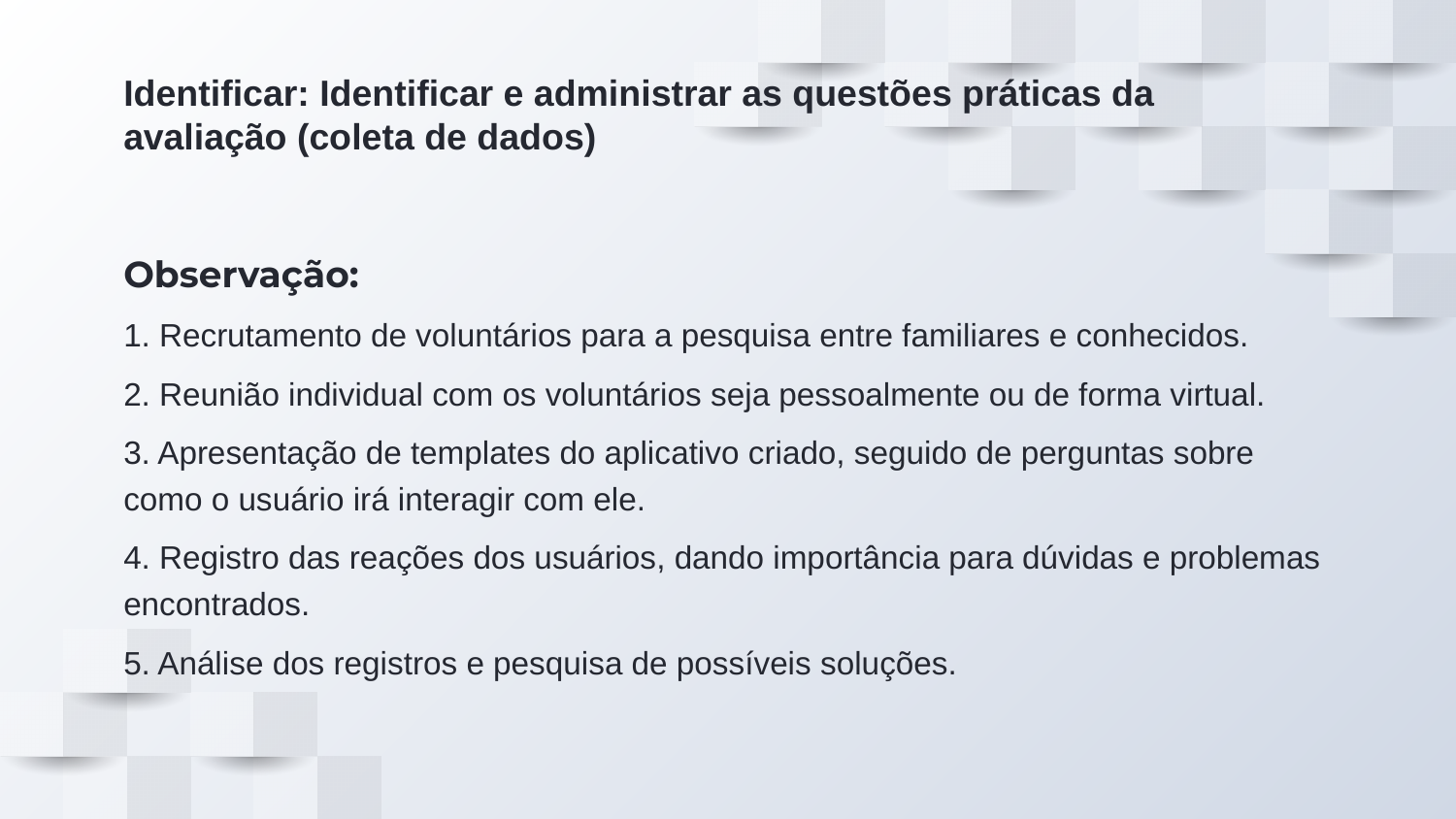

# Identificar: Identificar e administrar as questões práticas da avaliação (coleta de dados)

Observação:
1. Recrutamento de voluntários para a pesquisa entre familiares e conhecidos.
2. Reunião individual com os voluntários seja pessoalmente ou de forma virtual.
3. Apresentação de templates do aplicativo criado, seguido de perguntas sobre como o usuário irá interagir com ele.
4. Registro das reações dos usuários, dando importância para dúvidas e problemas encontrados.
5. Análise dos registros e pesquisa de possíveis soluções.